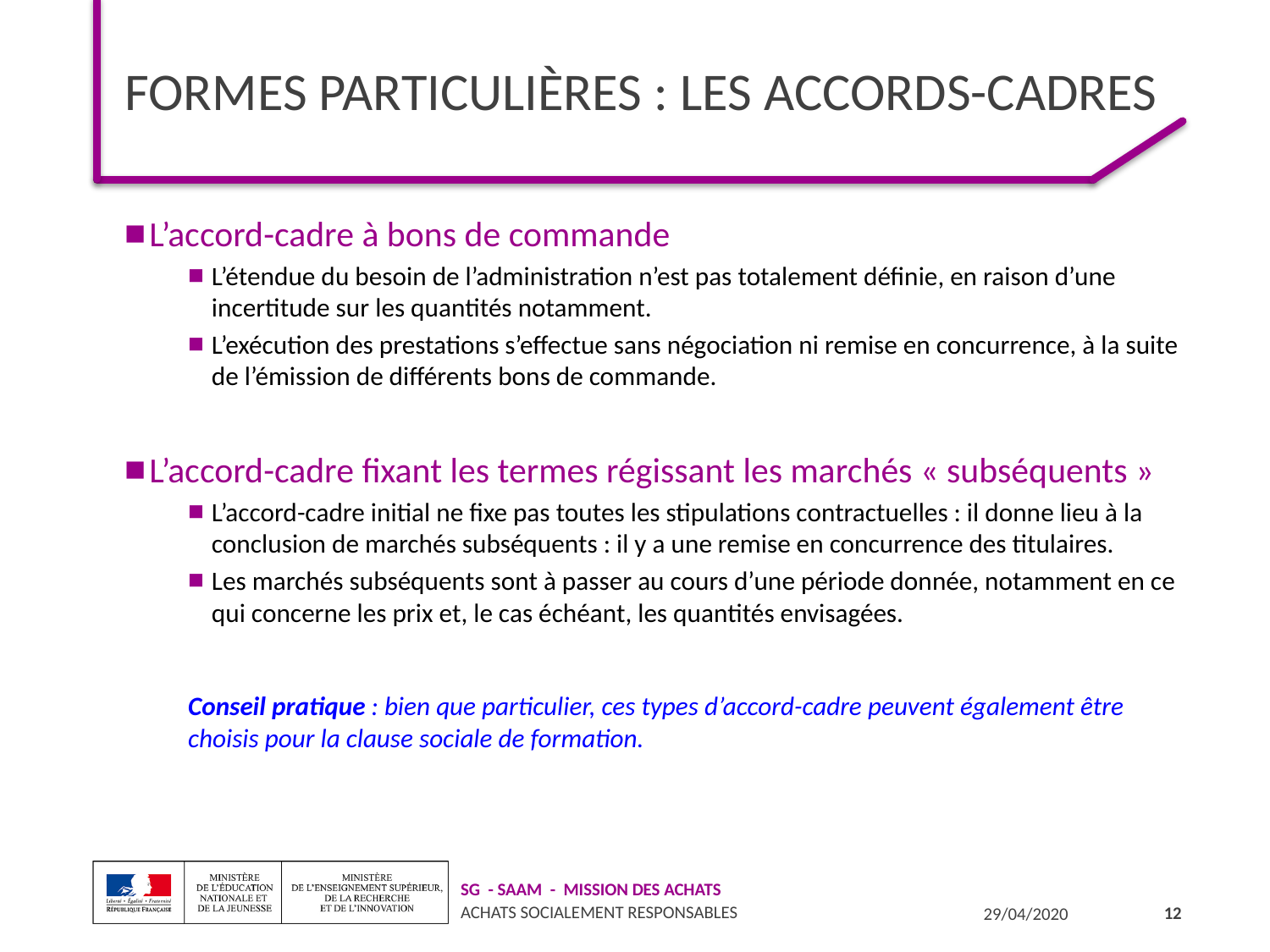

# Formes particulières : les accords-cadres
L’accord-cadre à bons de commande
L’étendue du besoin de l’administration n’est pas totalement définie, en raison d’une incertitude sur les quantités notamment.
L’exécution des prestations s’effectue sans négociation ni remise en concurrence, à la suite de l’émission de différents bons de commande.

L’accord-cadre fixant les termes régissant les marchés « subséquents »
L’accord-cadre initial ne fixe pas toutes les stipulations contractuelles : il donne lieu à la conclusion de marchés subséquents : il y a une remise en concurrence des titulaires.
Les marchés subséquents sont à passer au cours d’une période donnée, notamment en ce qui concerne les prix et, le cas échéant, les quantités envisagées.

Conseil pratique : bien que particulier, ces types d’accord-cadre peuvent également être choisis pour la clause sociale de formation.

12